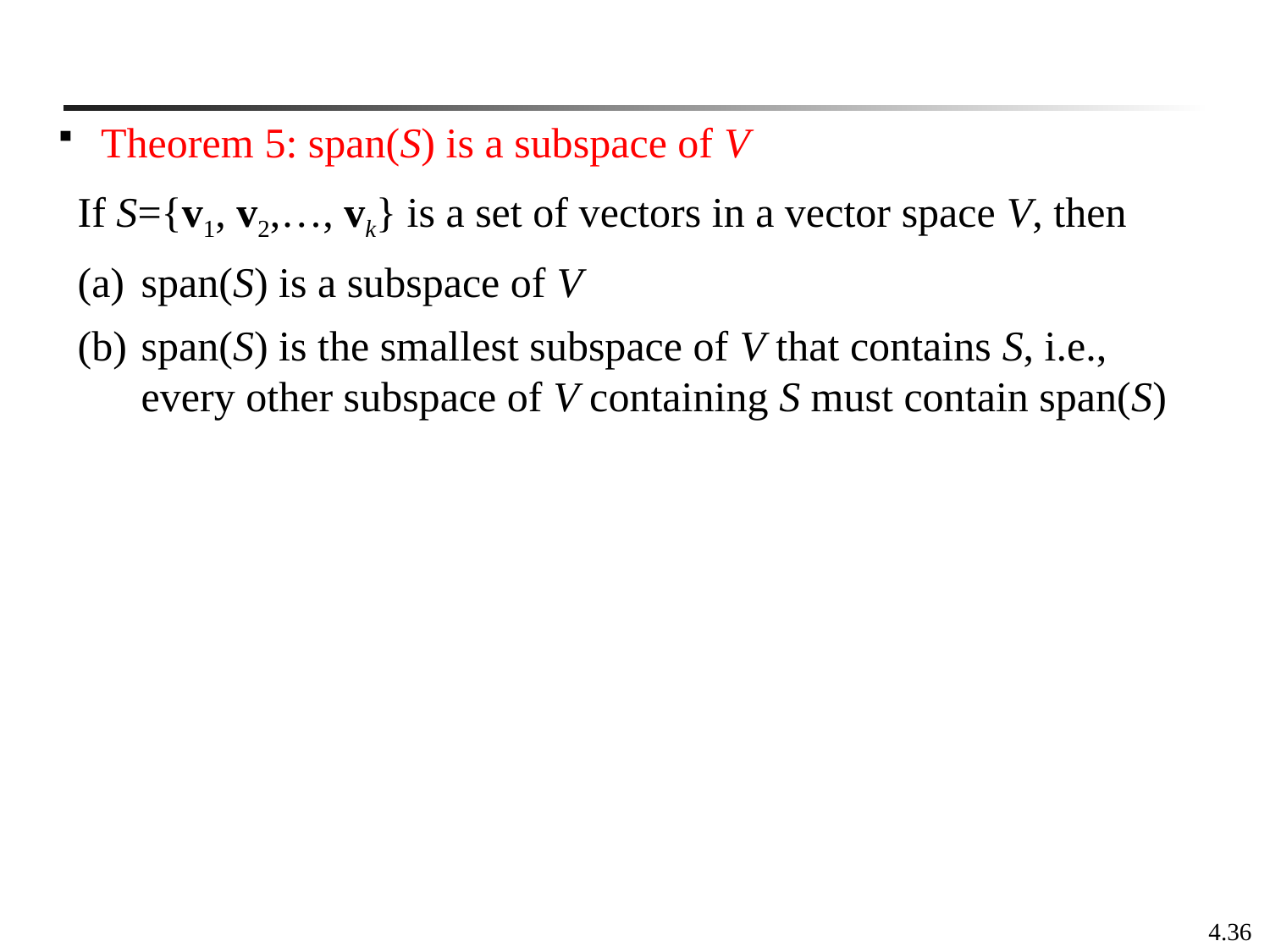

Theorem 5: span(S) is a subspace of V
If S={v1, v2,…, vk} is a set of vectors in a vector space V, then
span(S) is a subspace of V
span(S) is the smallest subspace of V that contains S, i.e., every other subspace of V containing S must contain span(S)